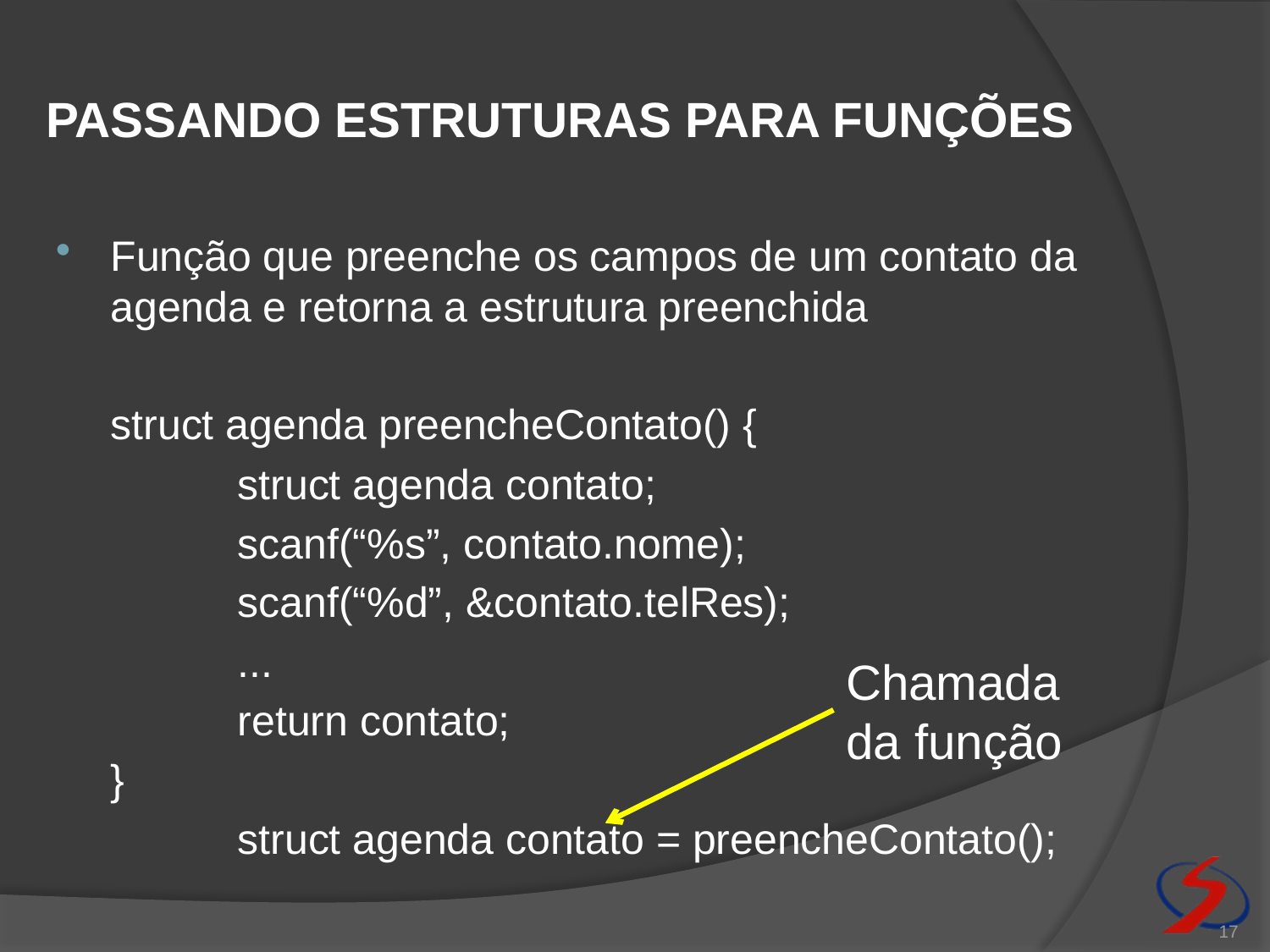

# Passando estruturas para funções
Função que preenche os campos de um contato da agenda e retorna a estrutura preenchida

	struct agenda preencheContato() {
		struct agenda contato;
		scanf(“%s”, contato.nome);
		scanf(“%d”, &contato.telRes);
		...
		return contato;
	}
		struct agenda contato = preencheContato();

Chamada da função
17